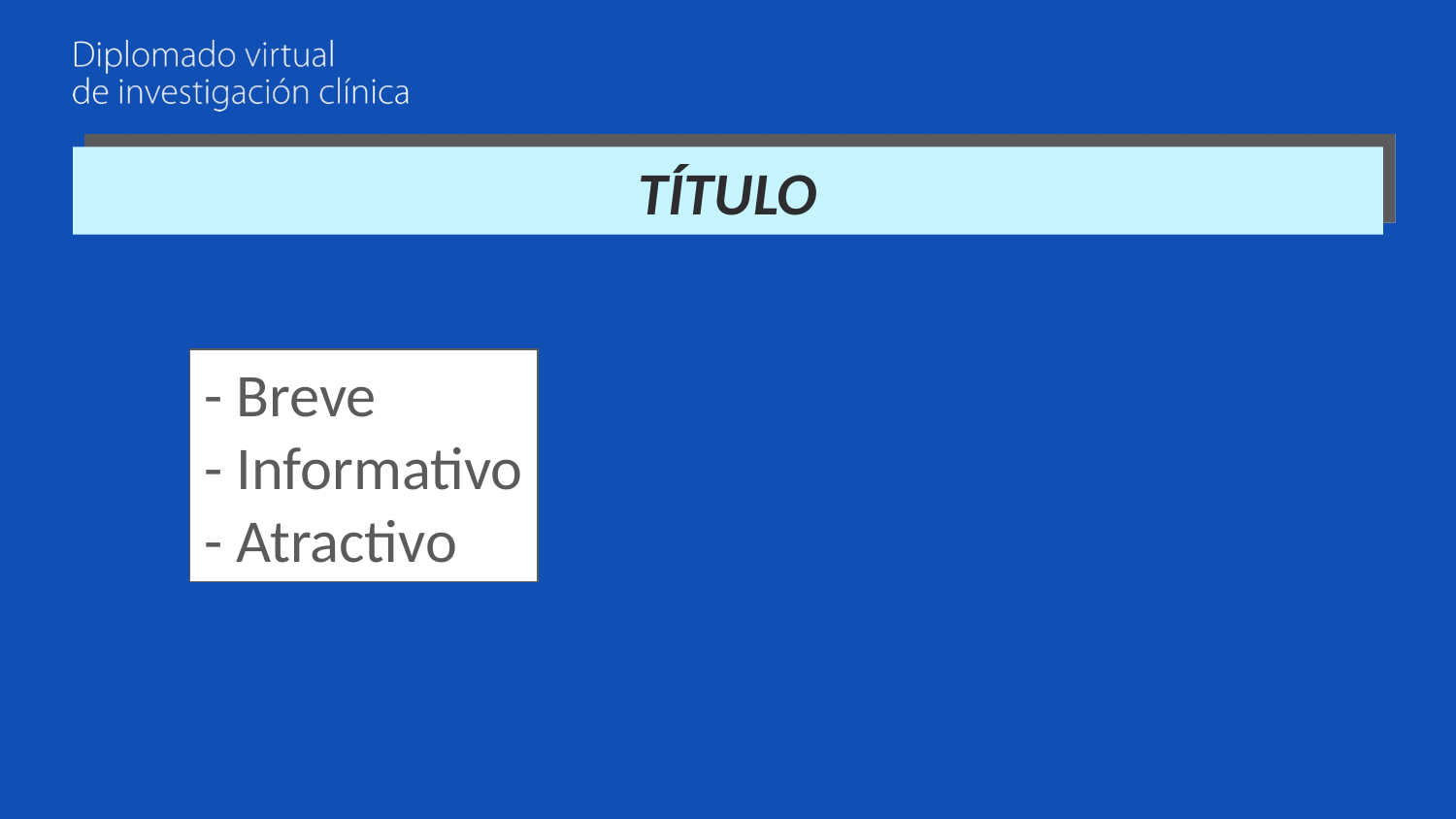

# TÍTULO
- Breve
- Informativo
- Atractivo